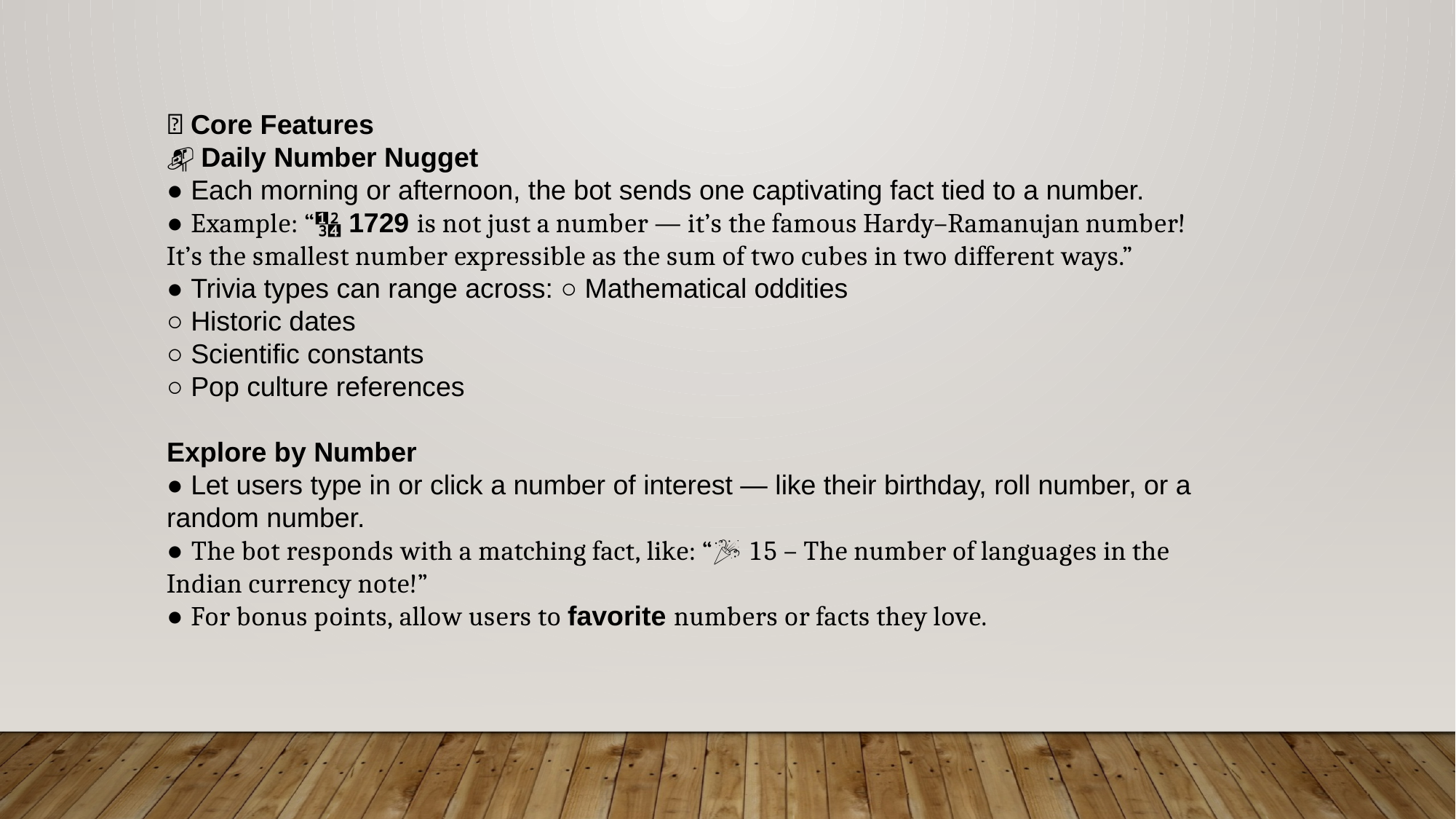

🧩 Core Features
📬 Daily Number Nugget
● Each morning or afternoon, the bot sends one captivating fact tied to a number.
● Example: “🔢 1729 is not just a number — it’s the famous Hardy–Ramanujan number! It’s the smallest number expressible as the sum of two cubes in two different ways.”
● Trivia types can range across: ○ Mathematical oddities
○ Historic dates
○ Scientific constants
○ Pop culture references

Explore by Number
● Let users type in or click a number of interest — like their birthday, roll number, or a random number.
● The bot responds with a matching fact, like: “🎉 15 – The number of languages in the Indian currency note!”
● For bonus points, allow users to favorite numbers or facts they love.